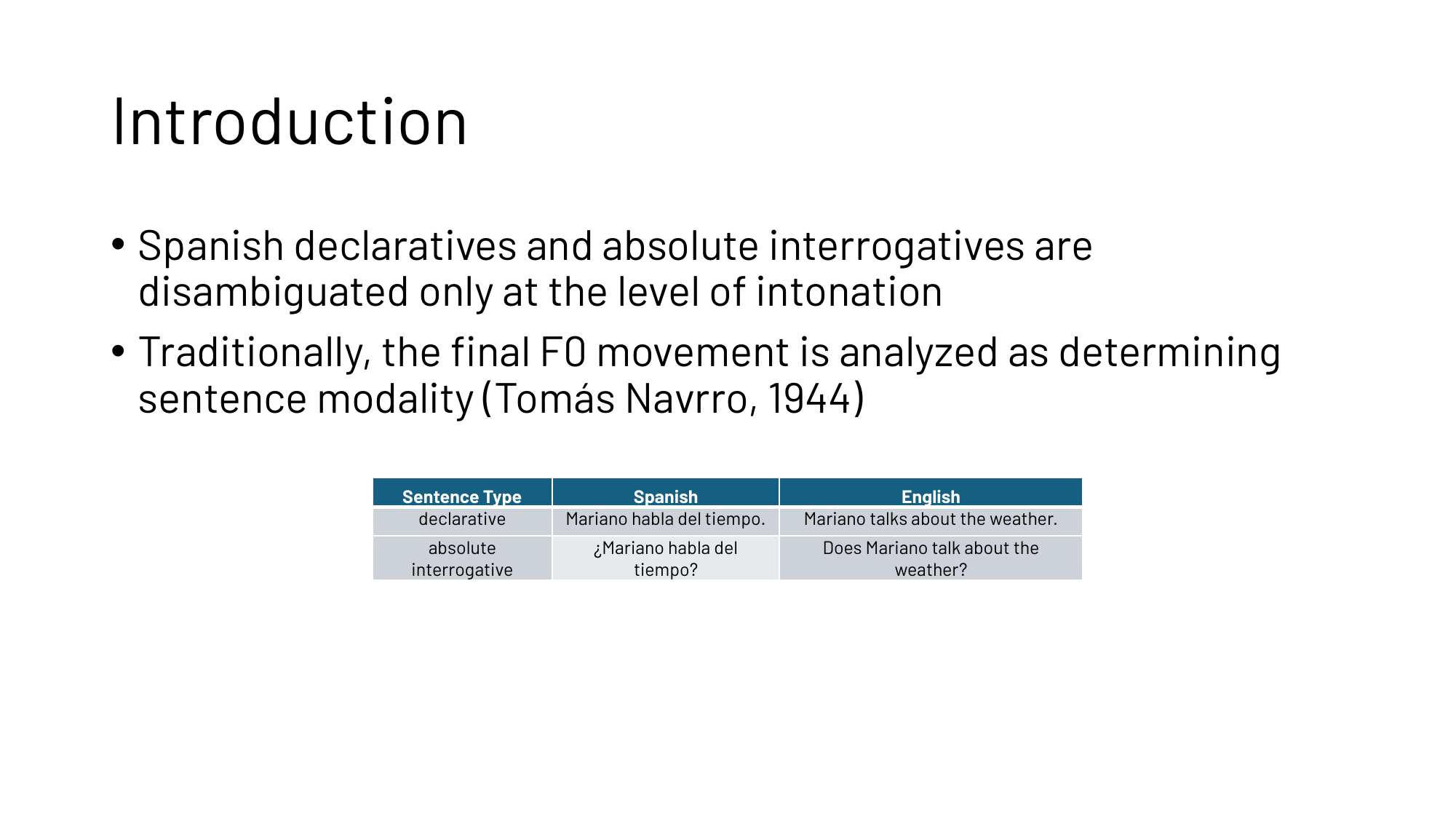

# Introduction
Spanish declaratives and absolute interrogatives are disambiguated only at the level of intonation
Traditionally, the final F0 movement is analyzed as determining sentence modality (Tomás Navrro, 1944)
| Sentence Type | Spanish | English |
| --- | --- | --- |
| declarative | Mariano habla del tiempo. | Mariano talks about the weather. |
| absolute interrogative | ¿Mariano habla del tiempo? | Does Mariano talk about the weather? |